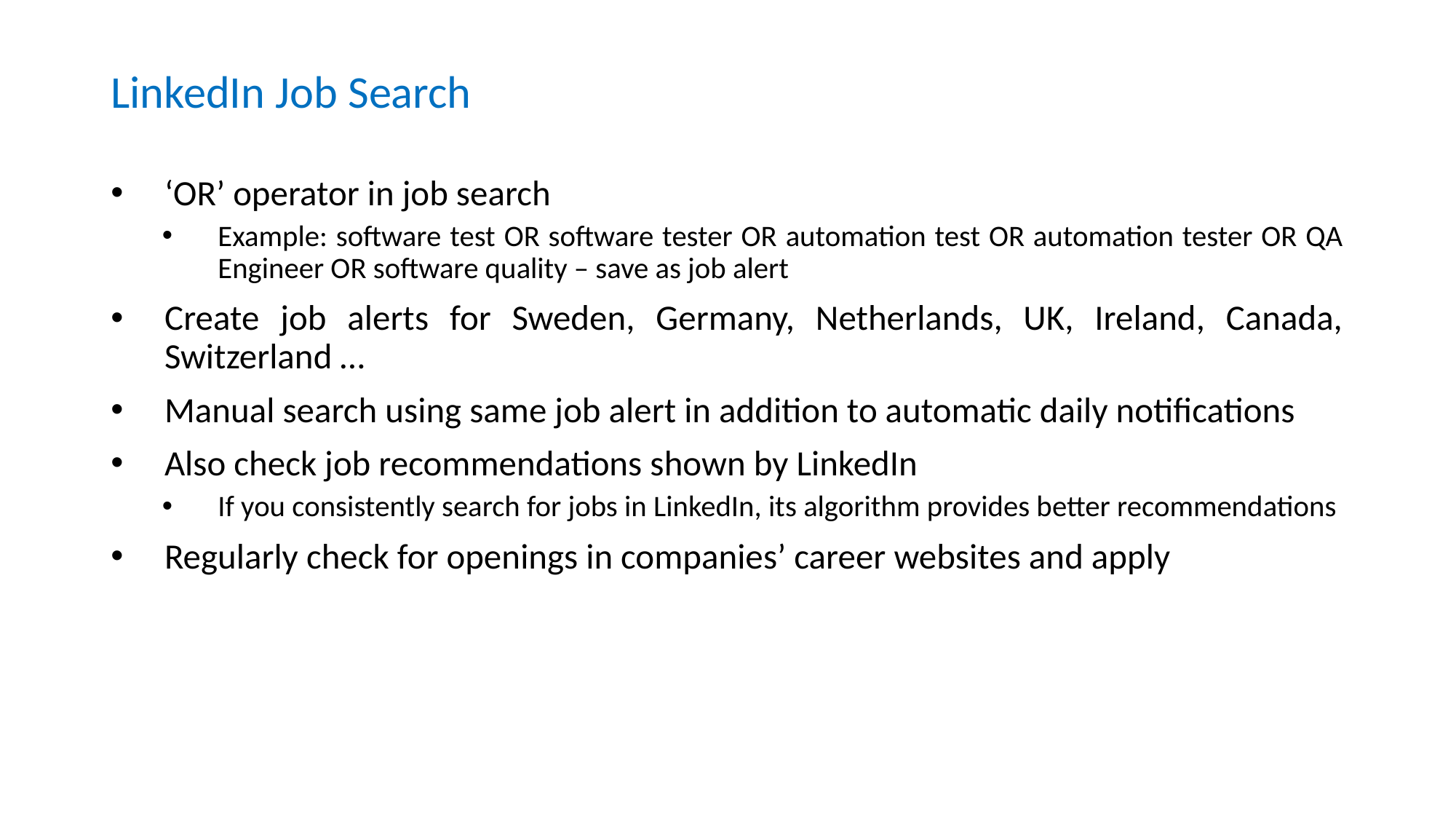

# LinkedIn Job Search
‘OR’ operator in job search
Example: software test OR software tester OR automation test OR automation tester OR QA Engineer OR software quality – save as job alert
Create job alerts for Sweden, Germany, Netherlands, UK, Ireland, Canada, Switzerland …
Manual search using same job alert in addition to automatic daily notifications
Also check job recommendations shown by LinkedIn
If you consistently search for jobs in LinkedIn, its algorithm provides better recommendations
Regularly check for openings in companies’ career websites and apply